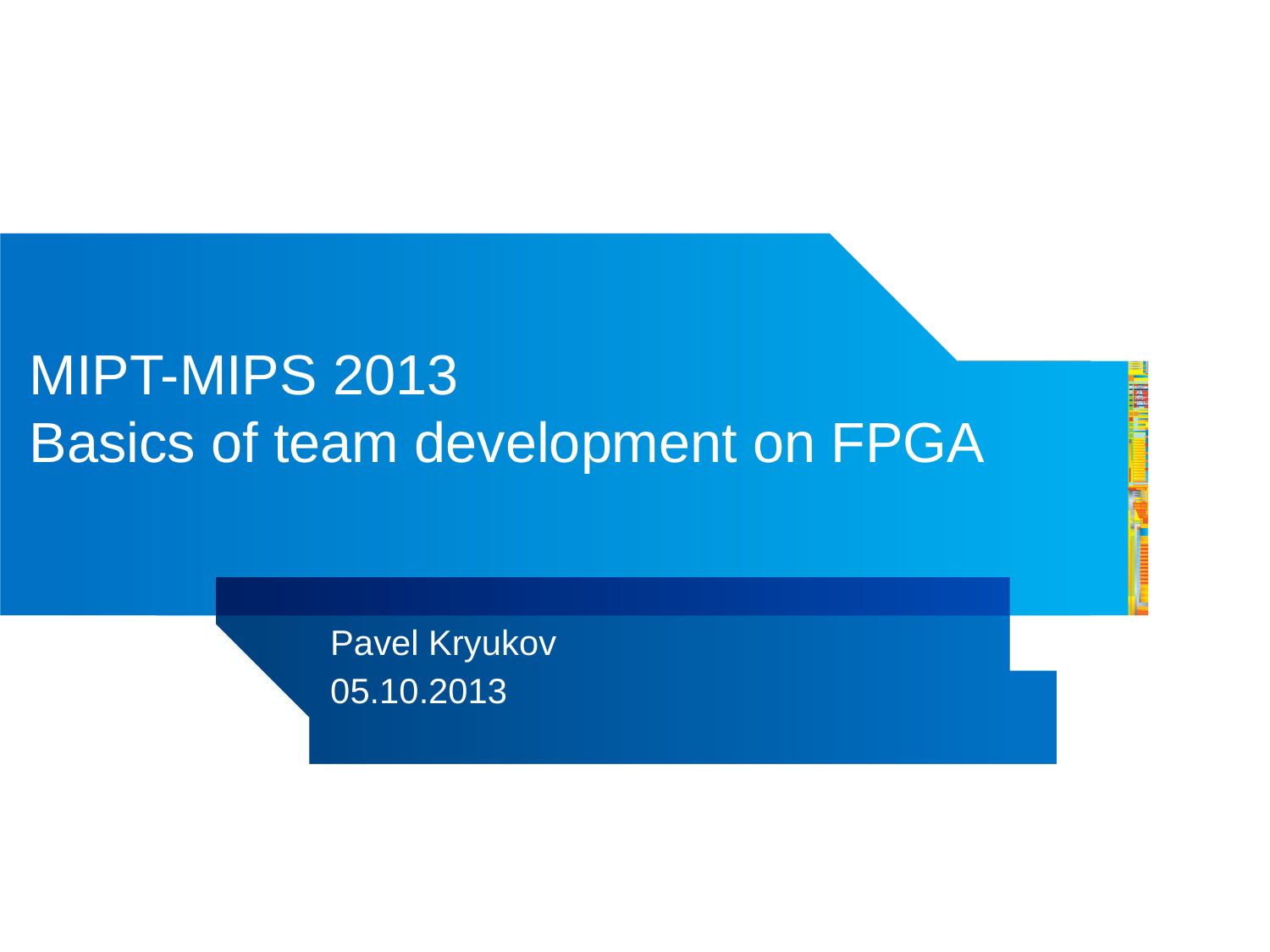

# MIPT-MIPS 2013 Basics of team development on FPGA
Pavel Kryukov
05.10.2013